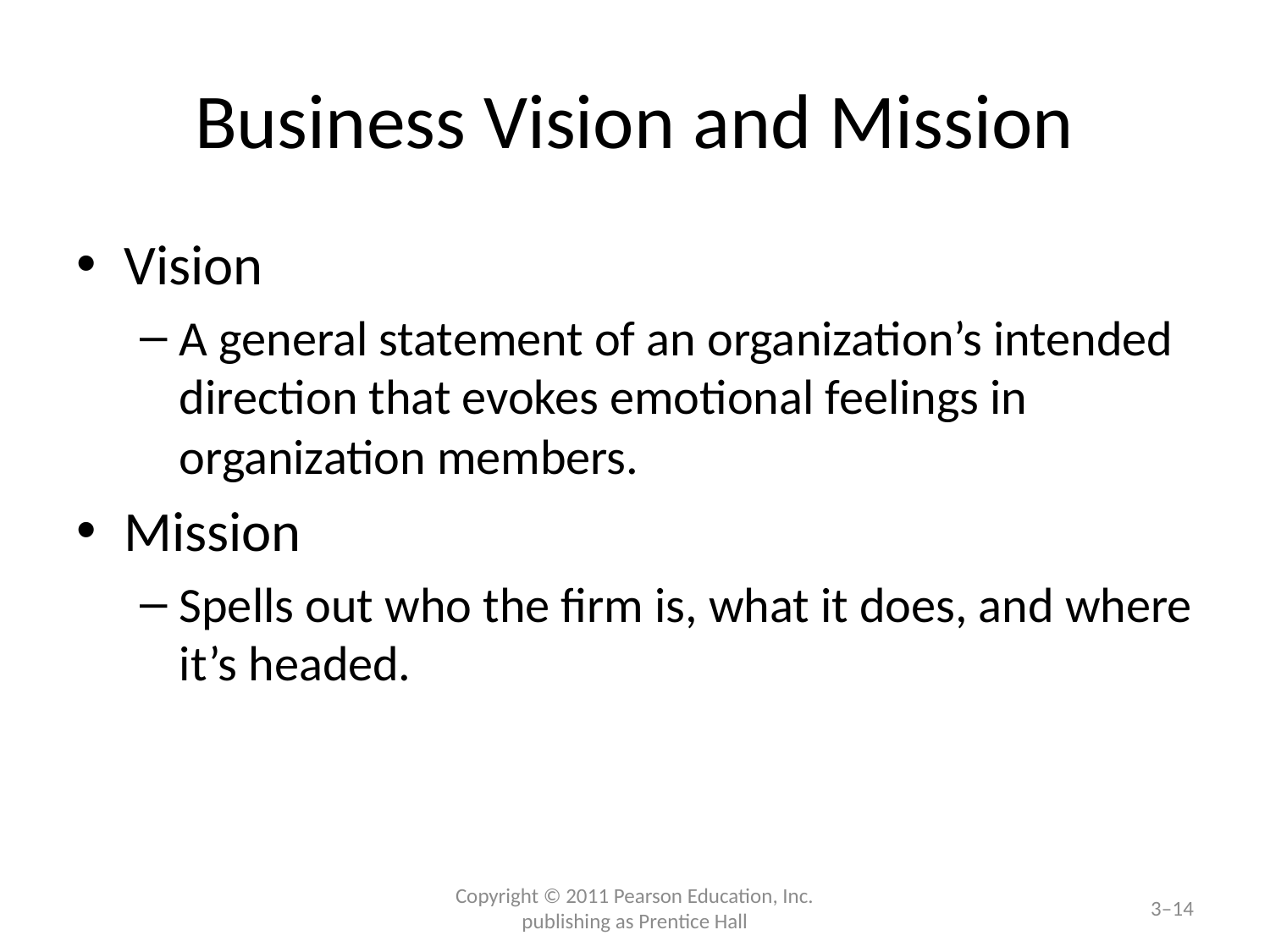

# Business Vision and Mission
Vision
A general statement of an organization’s intended direction that evokes emotional feelings in organization members.
Mission
Spells out who the firm is, what it does, and where it’s headed.
Copyright © 2011 Pearson Education, Inc. publishing as Prentice Hall
3–14